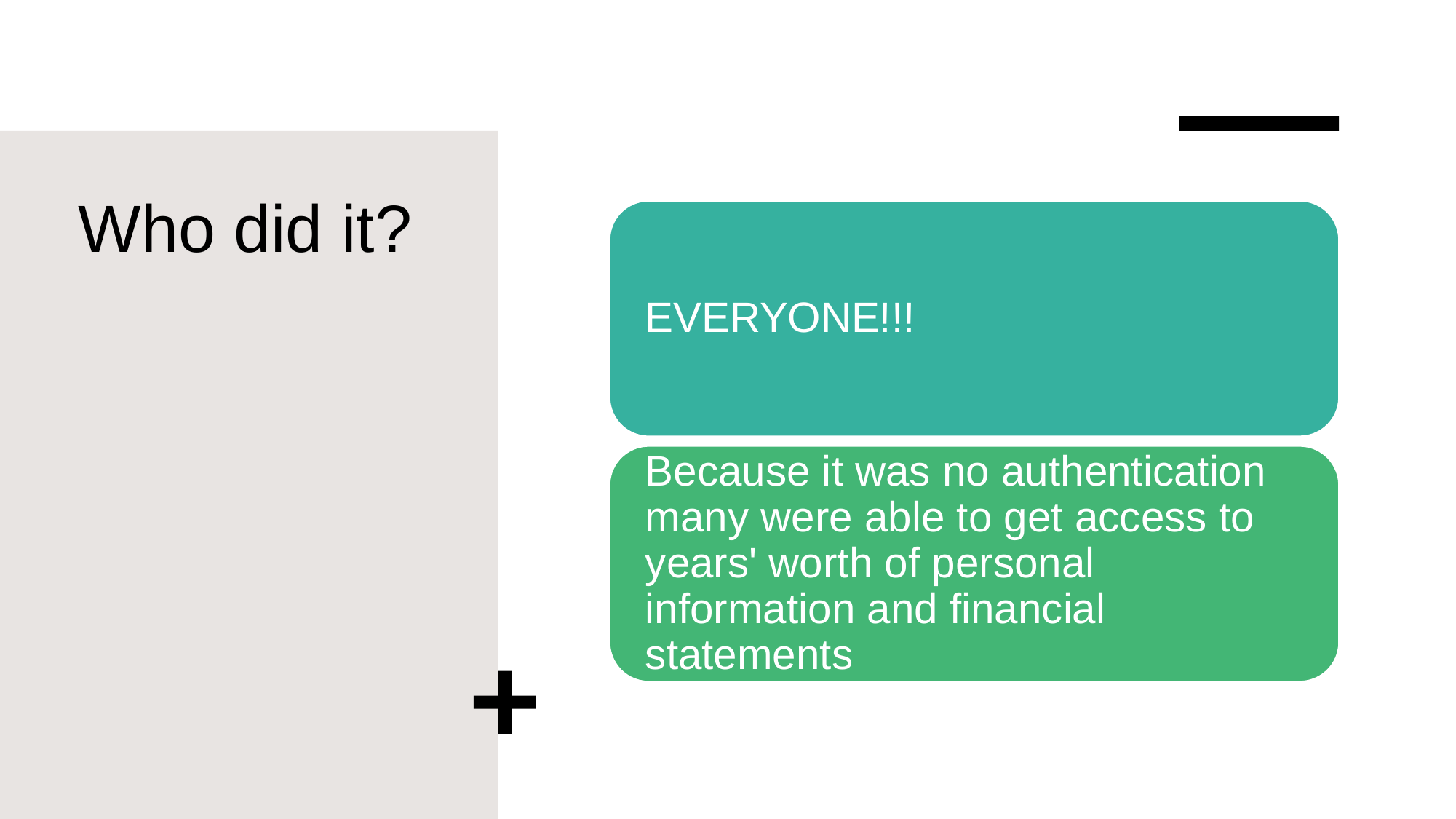

# Who did it?
EVERYONE!!!
Because it was no authentication many were able to get access to years' worth of personal information and financial statements